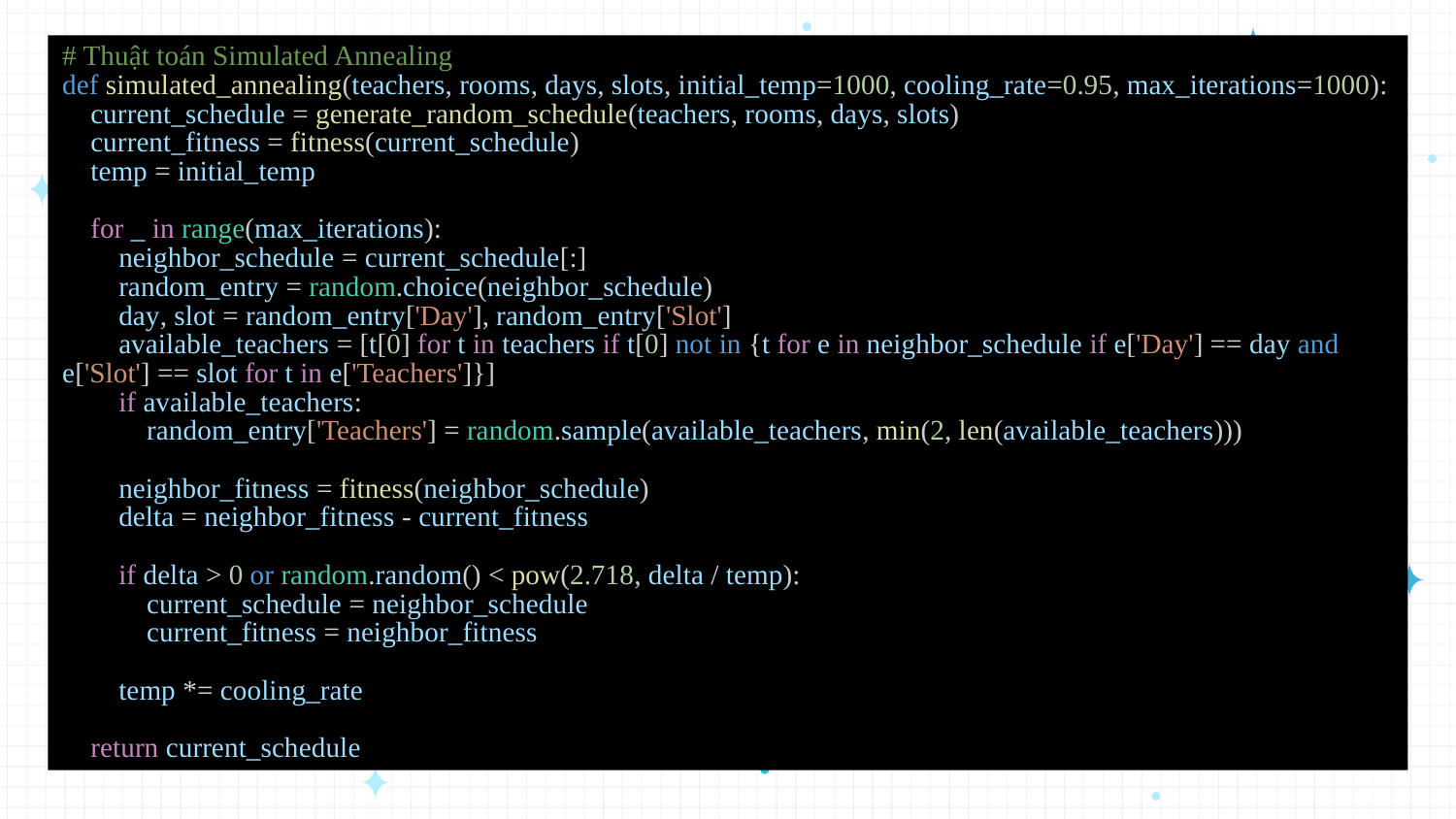

# Thuật toán Simulated Annealing
def simulated_annealing(teachers, rooms, days, slots, initial_temp=1000, cooling_rate=0.95, max_iterations=1000):
    current_schedule = generate_random_schedule(teachers, rooms, days, slots)
    current_fitness = fitness(current_schedule)
    temp = initial_temp
    for _ in range(max_iterations):
        neighbor_schedule = current_schedule[:]
        random_entry = random.choice(neighbor_schedule)
        day, slot = random_entry['Day'], random_entry['Slot']
        available_teachers = [t[0] for t in teachers if t[0] not in {t for e in neighbor_schedule if e['Day'] == day and e['Slot'] == slot for t in e['Teachers']}]
        if available_teachers:
            random_entry['Teachers'] = random.sample(available_teachers, min(2, len(available_teachers)))
        neighbor_fitness = fitness(neighbor_schedule)
        delta = neighbor_fitness - current_fitness
        if delta > 0 or random.random() < pow(2.718, delta / temp):
            current_schedule = neighbor_schedule
            current_fitness = neighbor_fitness
        temp *= cooling_rate
    return current_schedule